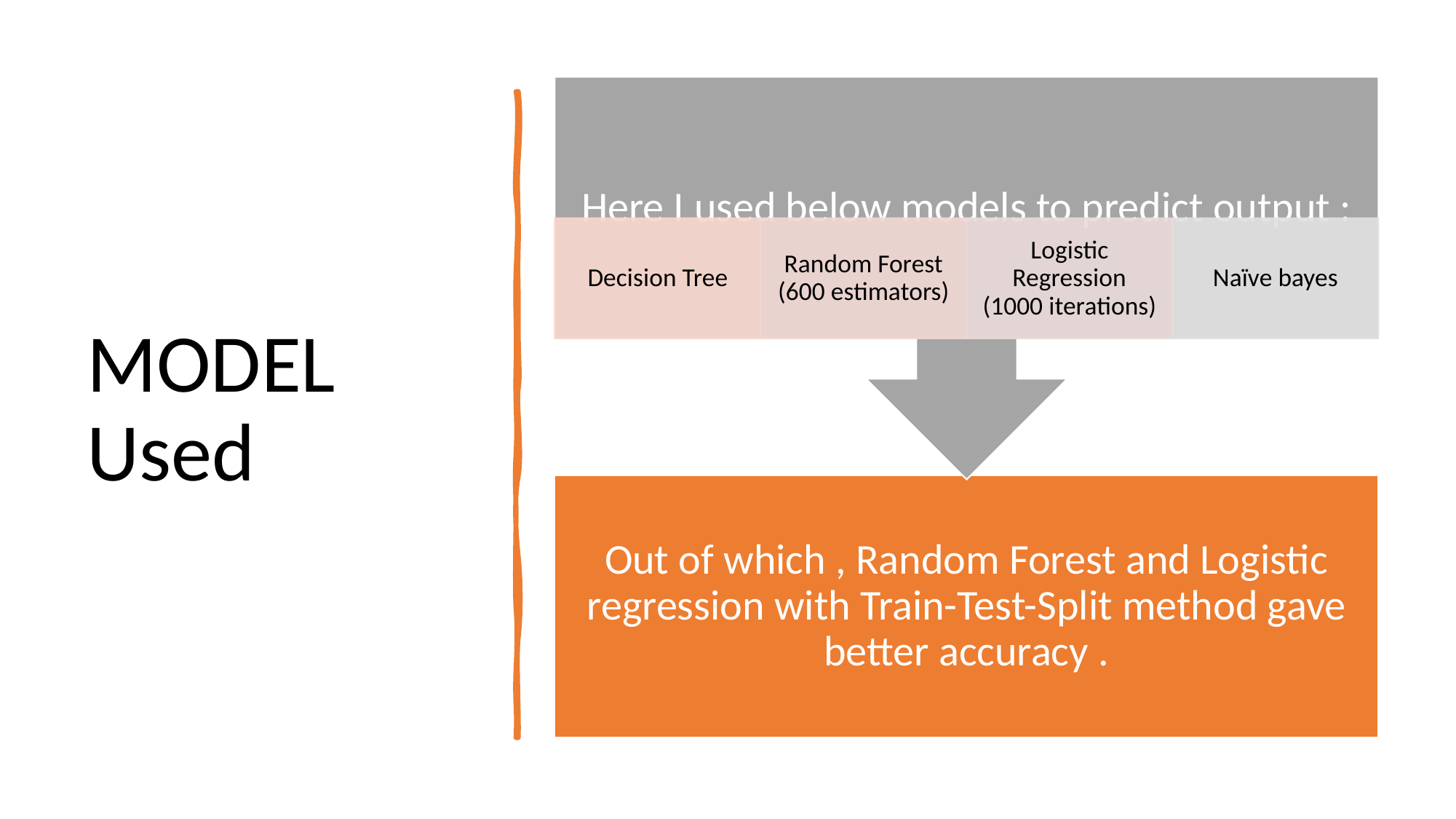

Out of which , Random Forest and Logistic regression with Train-Test-Split method gave better accuracy .
Here I used below models to predict output :
Decision Tree
Random Forest (600 estimators)
Logistic Regression (1000 iterations)
Naïve bayes
# MODEL Used